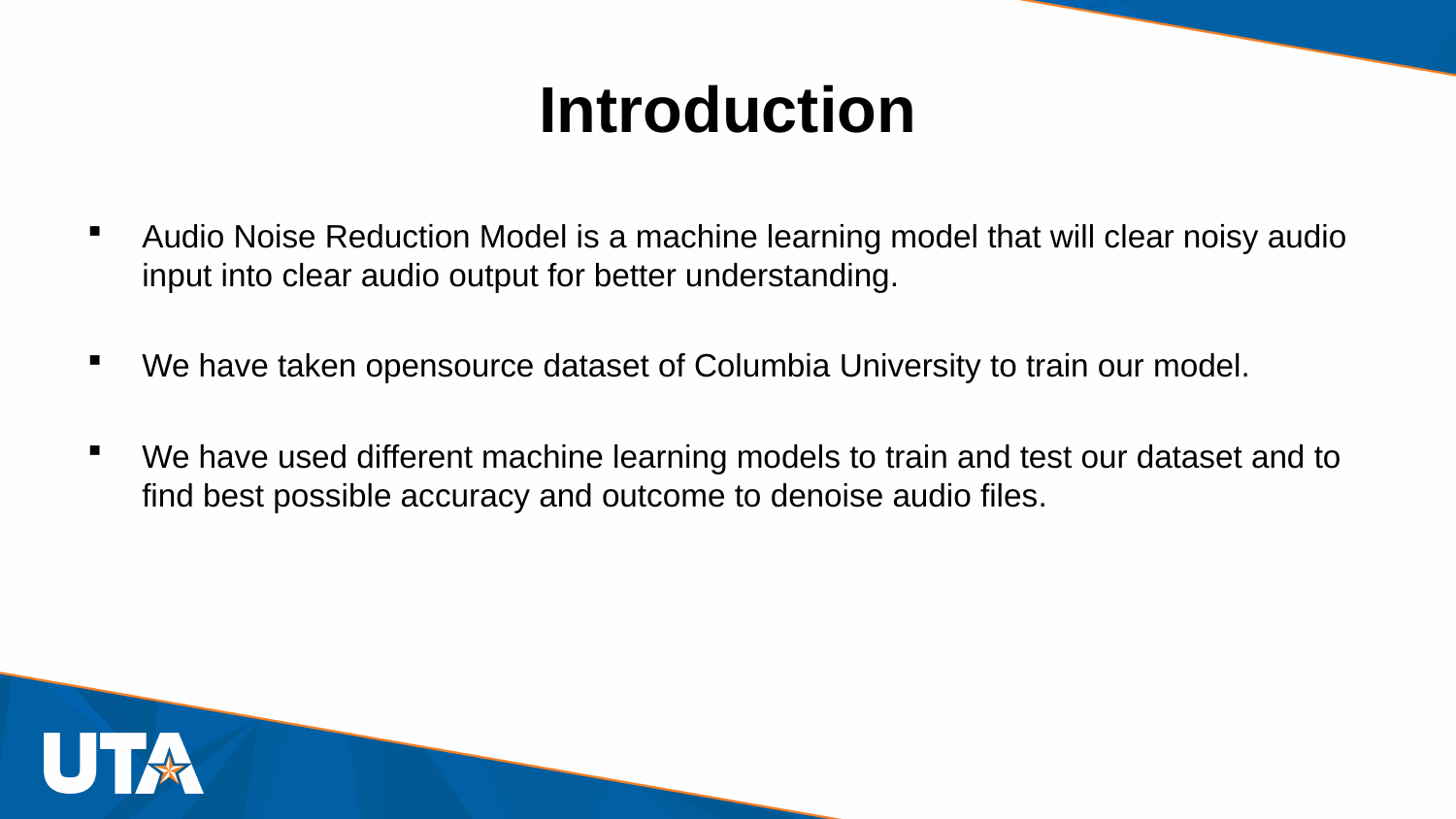

# Introduction
Audio Noise Reduction Model is a machine learning model that will clear noisy audio input into clear audio output for better understanding.

We have taken opensource dataset of Columbia University to train our model.

We have used different machine learning models to train and test our dataset and to find best possible accuracy and outcome to denoise audio files.